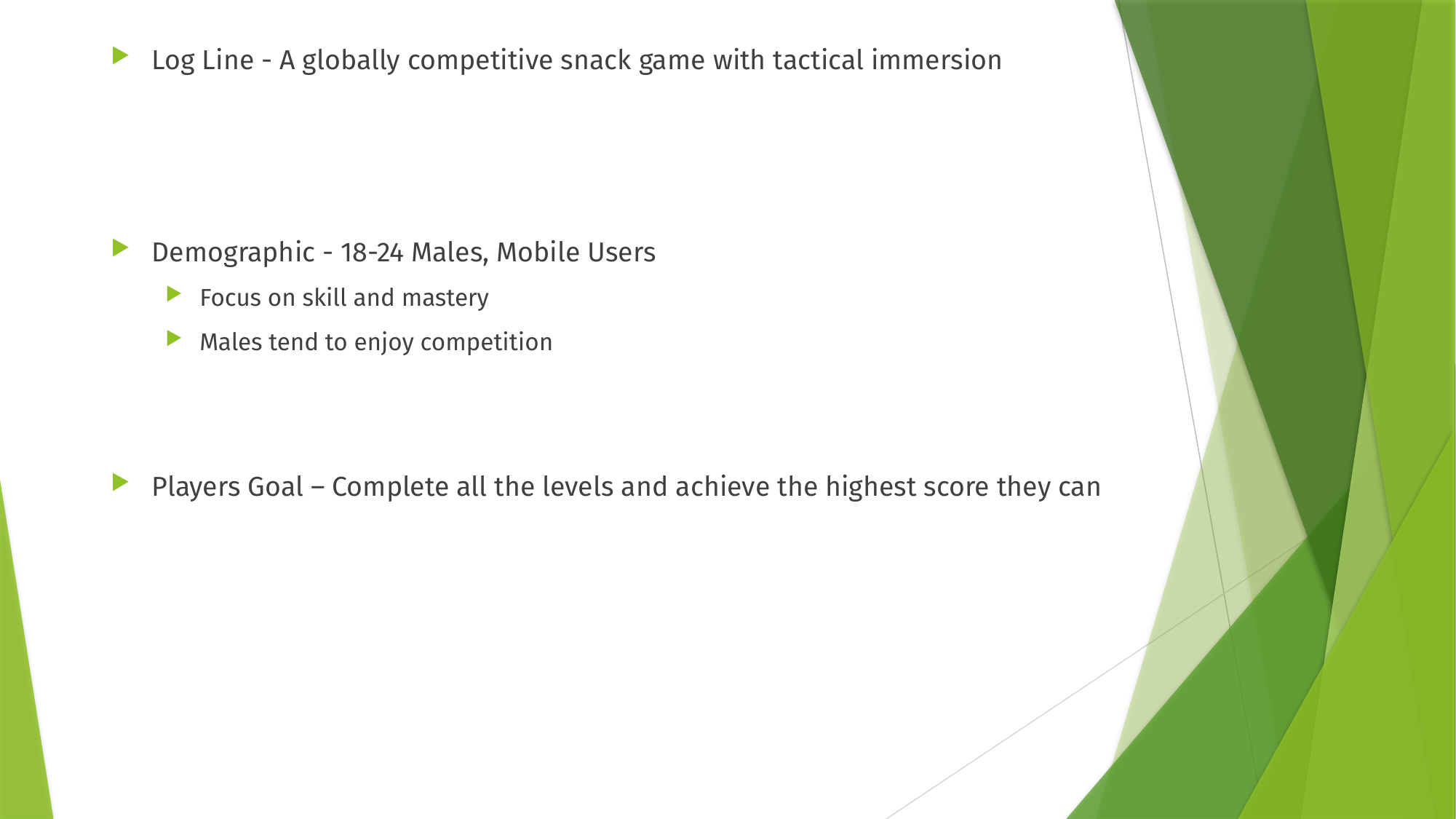

Log Line - A globally competitive snack game with tactical immersion

Demographic - 18-24 Males, Mobile Users
Focus on skill and mastery
Males tend to enjoy competition

Players Goal – Complete all the levels and achieve the highest score they can